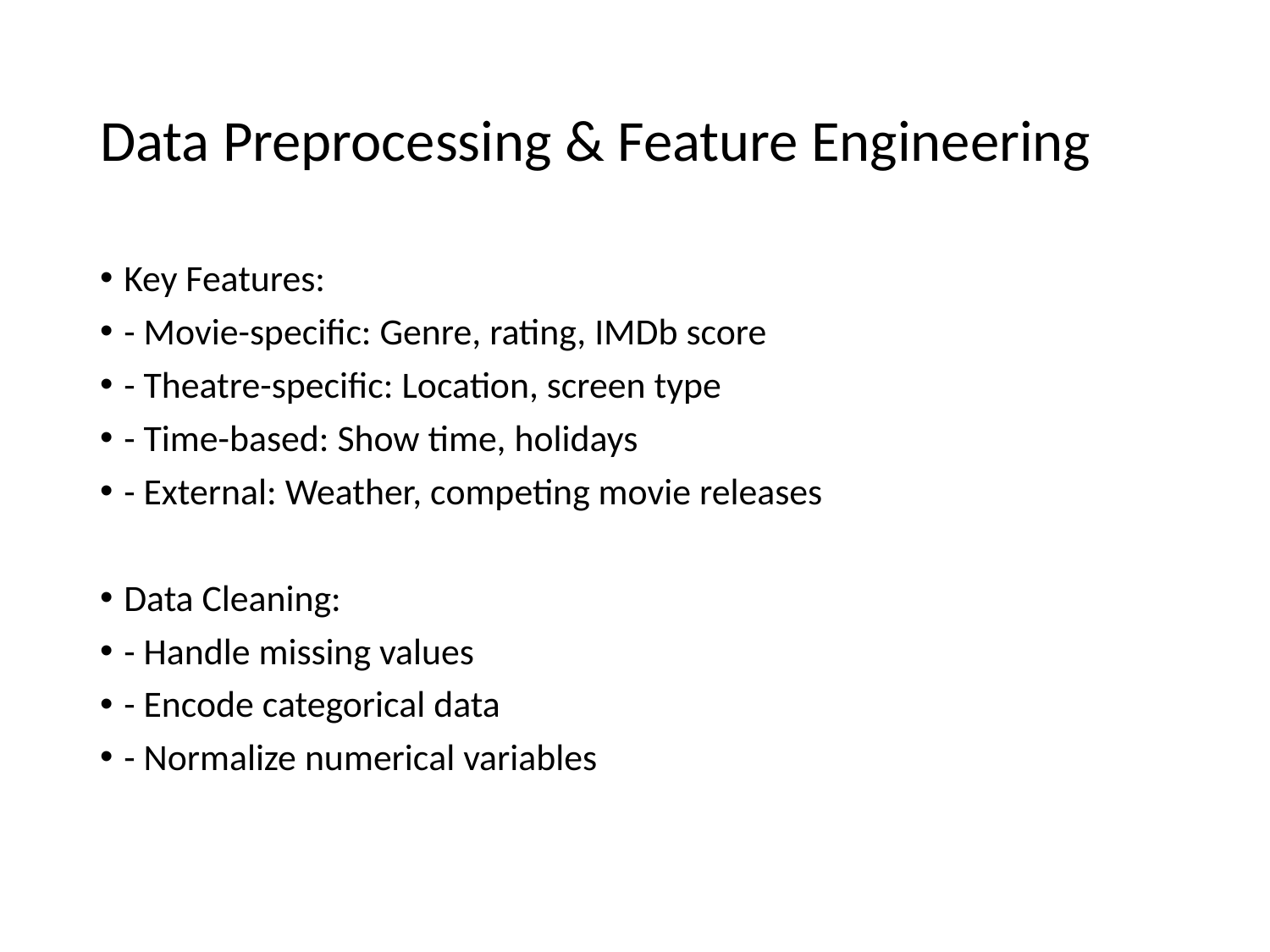

# Data Preprocessing & Feature Engineering
Key Features:
- Movie-specific: Genre, rating, IMDb score
- Theatre-specific: Location, screen type
- Time-based: Show time, holidays
- External: Weather, competing movie releases

Data Cleaning:
- Handle missing values
- Encode categorical data
- Normalize numerical variables